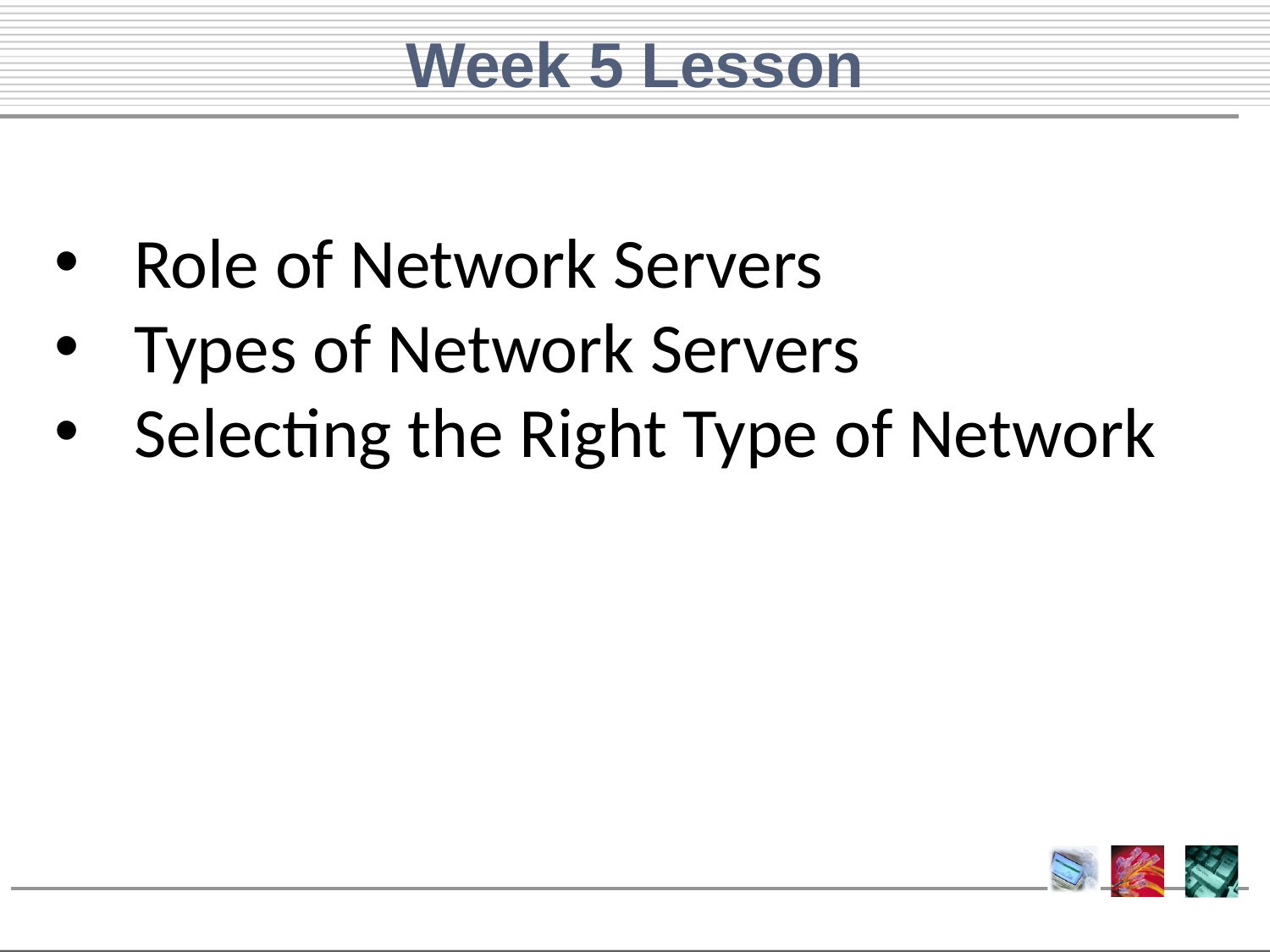

# Week 5 Lesson

Role of Network Servers
Types of Network Servers
Selecting the Right Type of Network